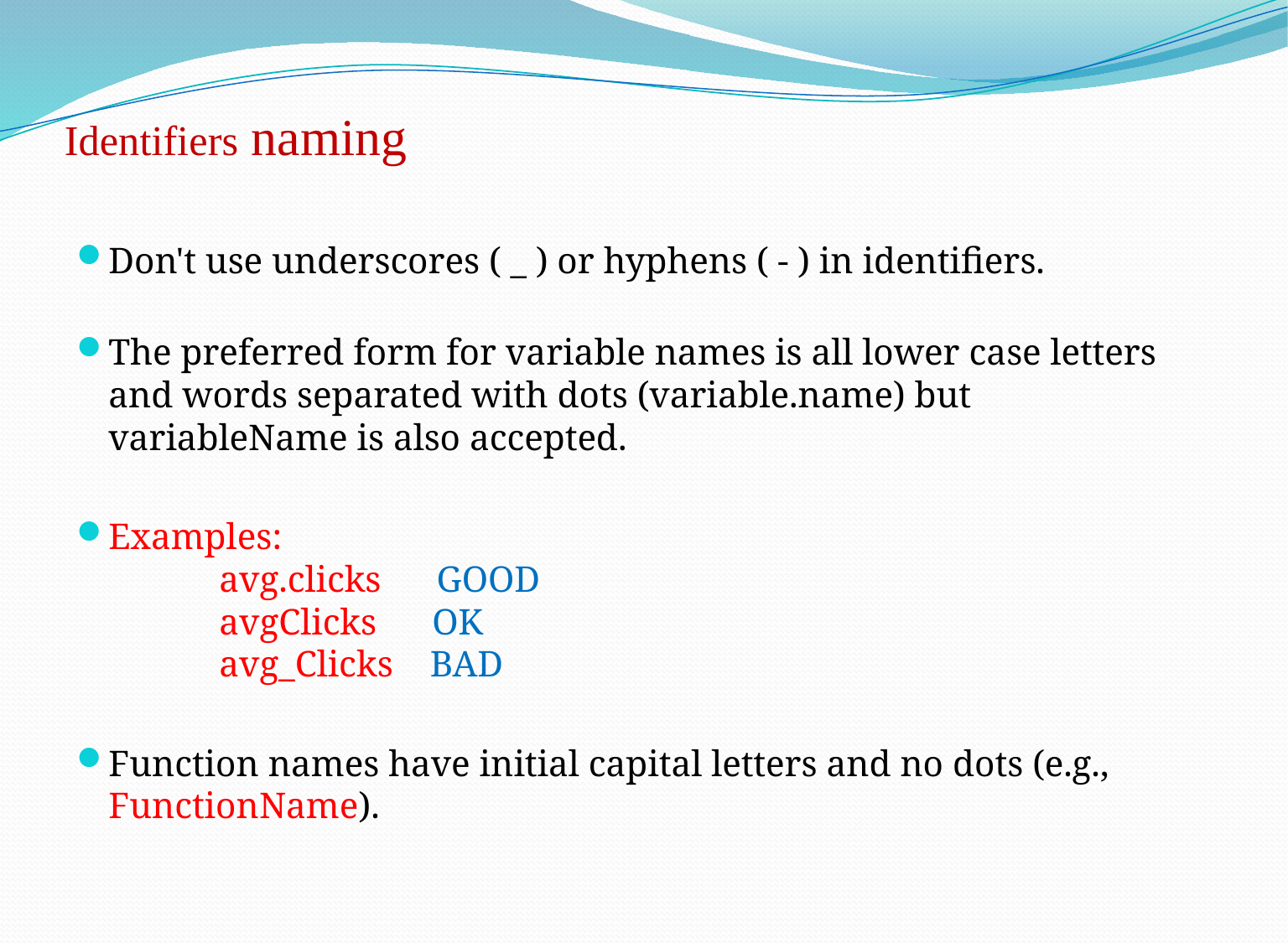

# Identifiers naming
Don't use underscores ( _ ) or hyphens ( - ) in identifiers.

The preferred form for variable names is all lower case letters and words separated with dots (variable.name) but variableName is also accepted.

Examples:
            avg.clicks      GOOD
            avgClicks      OK
            avg_Clicks    BAD

Function names have initial capital letters and no dots (e.g., FunctionName).